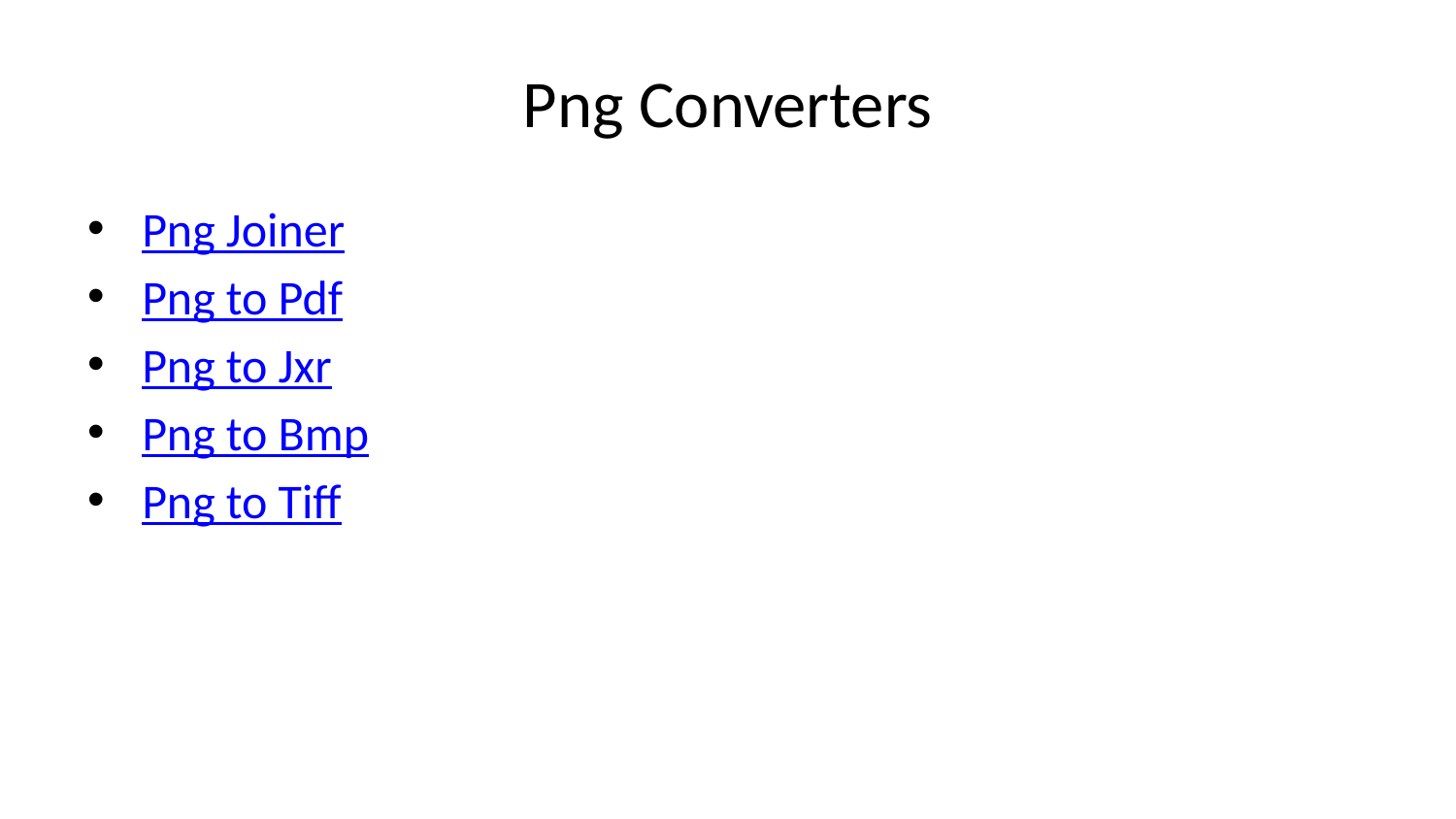

# Png Converters
Png Joiner
Png to Pdf
Png to Jxr
Png to Bmp
Png to Tiff